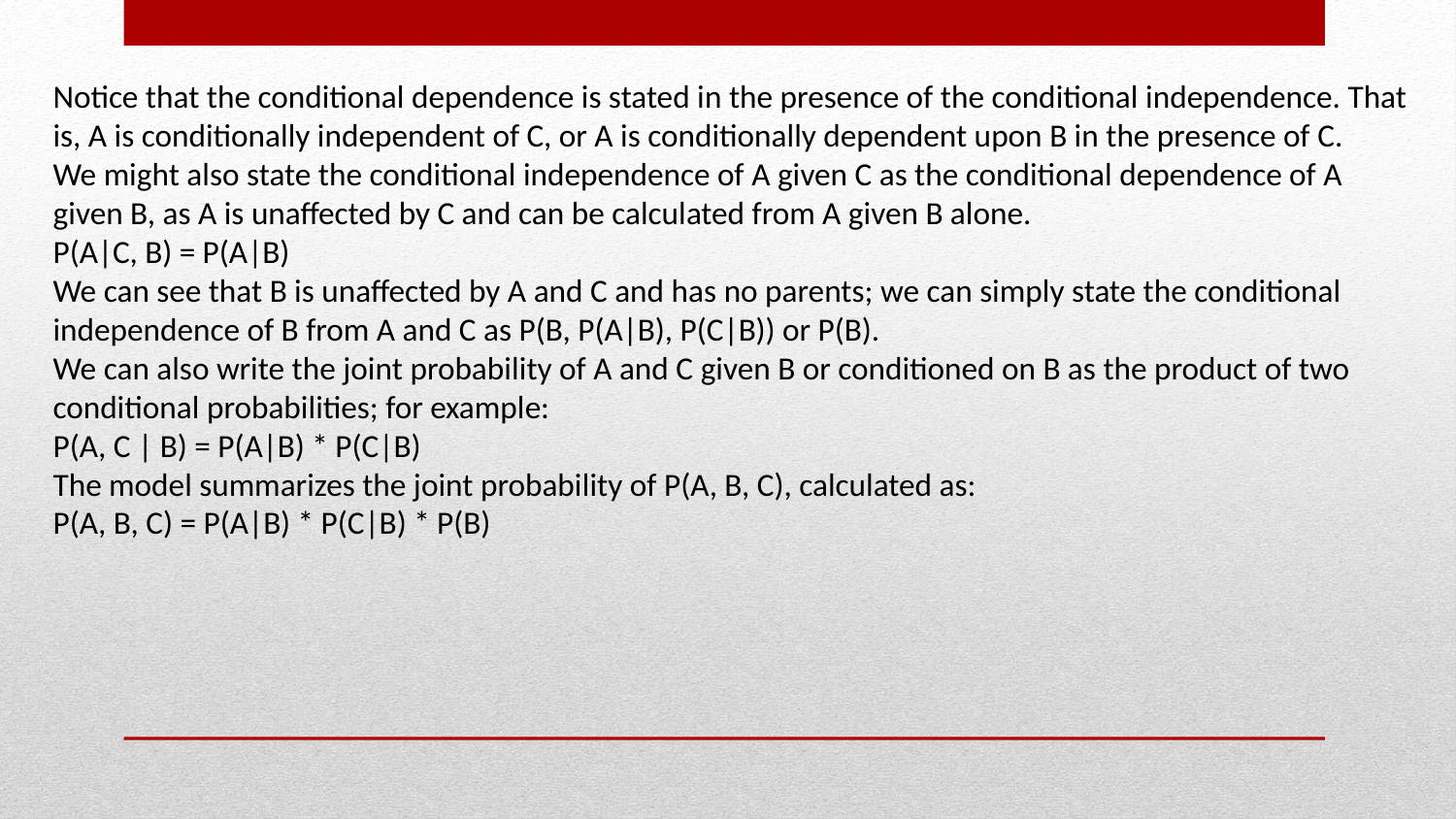

Notice that the conditional dependence is stated in the presence of the conditional independence. That is, A is conditionally independent of C, or A is conditionally dependent upon B in the presence of C.
We might also state the conditional independence of A given C as the conditional dependence of A given B, as A is unaffected by C and can be calculated from A given B alone.
P(A|C, B) = P(A|B)
We can see that B is unaffected by A and C and has no parents; we can simply state the conditional independence of B from A and C as P(B, P(A|B), P(C|B)) or P(B).
We can also write the joint probability of A and C given B or conditioned on B as the product of two conditional probabilities; for example:
P(A, C | B) = P(A|B) * P(C|B)
The model summarizes the joint probability of P(A, B, C), calculated as:
P(A, B, C) = P(A|B) * P(C|B) * P(B)